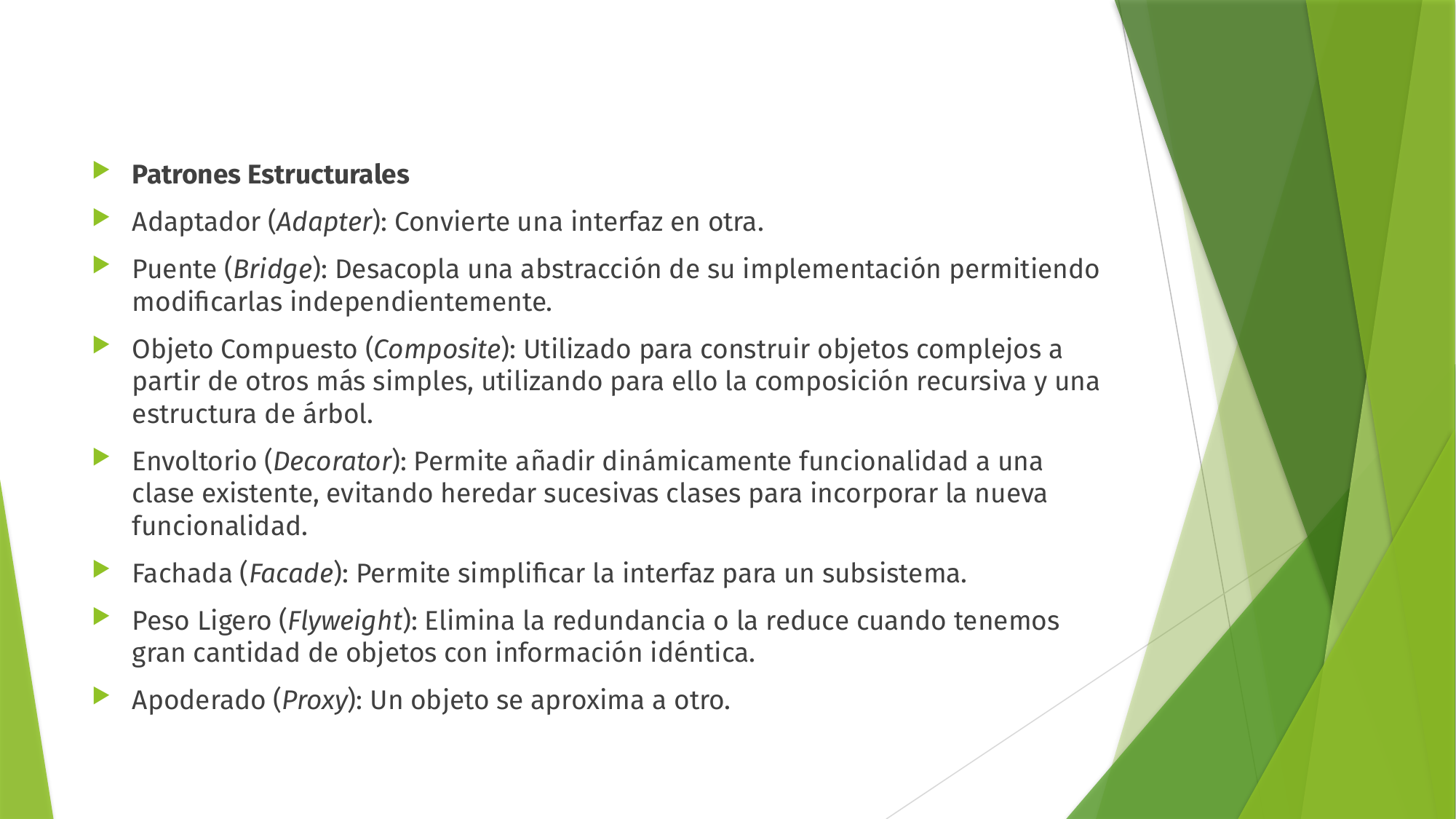

Patrones Estructurales
Adaptador (Adapter): Convierte una interfaz en otra.
Puente (Bridge): Desacopla una abstracción de su implementación permitiendo modificarlas independientemente.
Objeto Compuesto (Composite): Utilizado para construir objetos complejos a partir de otros más simples, utilizando para ello la composición recursiva y una estructura de árbol.
Envoltorio (Decorator): Permite añadir dinámicamente funcionalidad a una clase existente, evitando heredar sucesivas clases para incorporar la nueva funcionalidad.
Fachada (Facade): Permite simplificar la interfaz para un subsistema.
Peso Ligero (Flyweight): Elimina la redundancia o la reduce cuando tenemos gran cantidad de objetos con información idéntica.
Apoderado (Proxy): Un objeto se aproxima a otro.